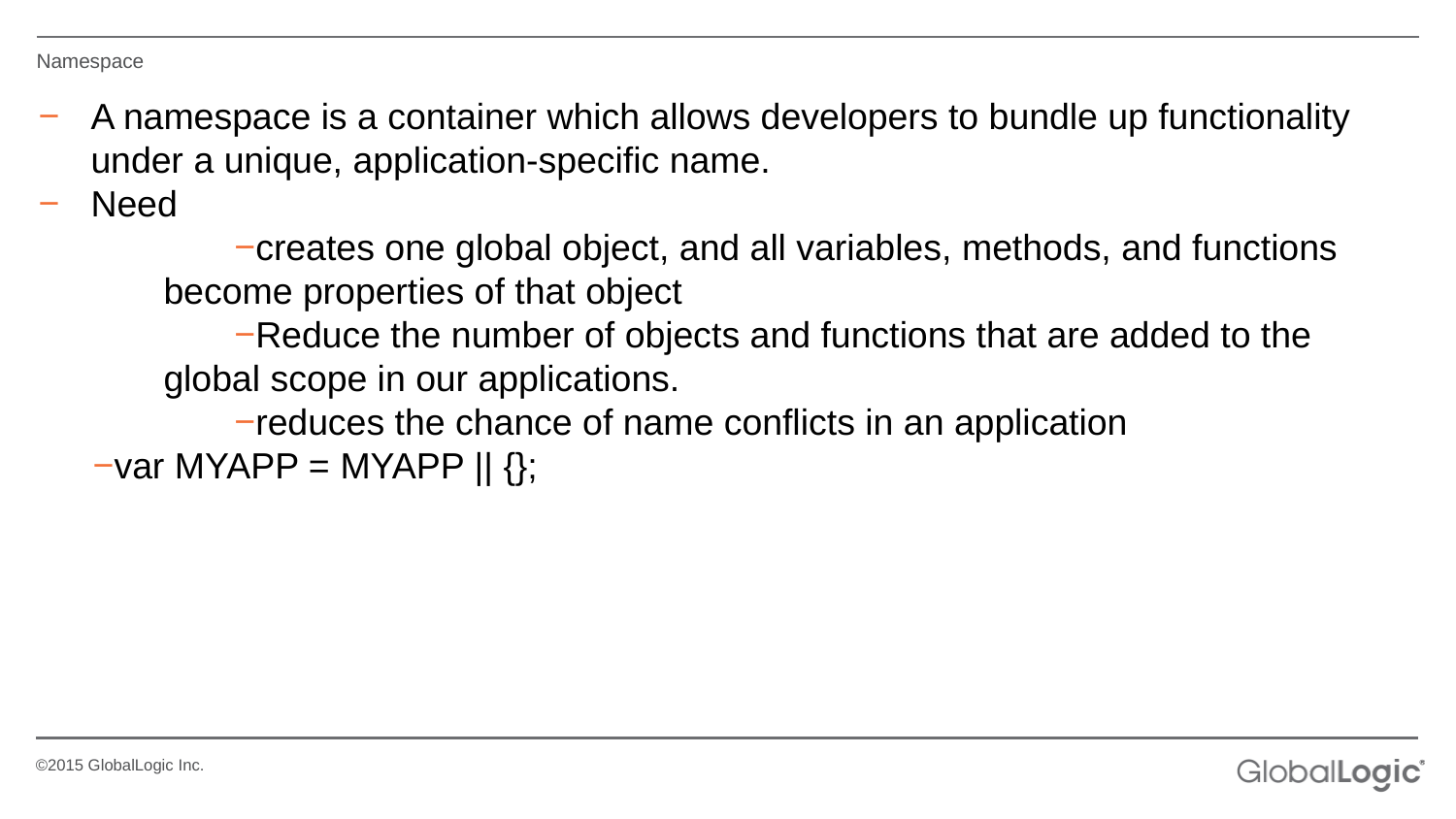

Namespace
A namespace is a container which allows developers to bundle up functionality under a unique, application-specific name.
Need
creates one global object, and all variables, methods, and functions become properties of that object
Reduce the number of objects and functions that are added to the global scope in our applications.
reduces the chance of name conflicts in an application
var MYAPP = MYAPP || {};